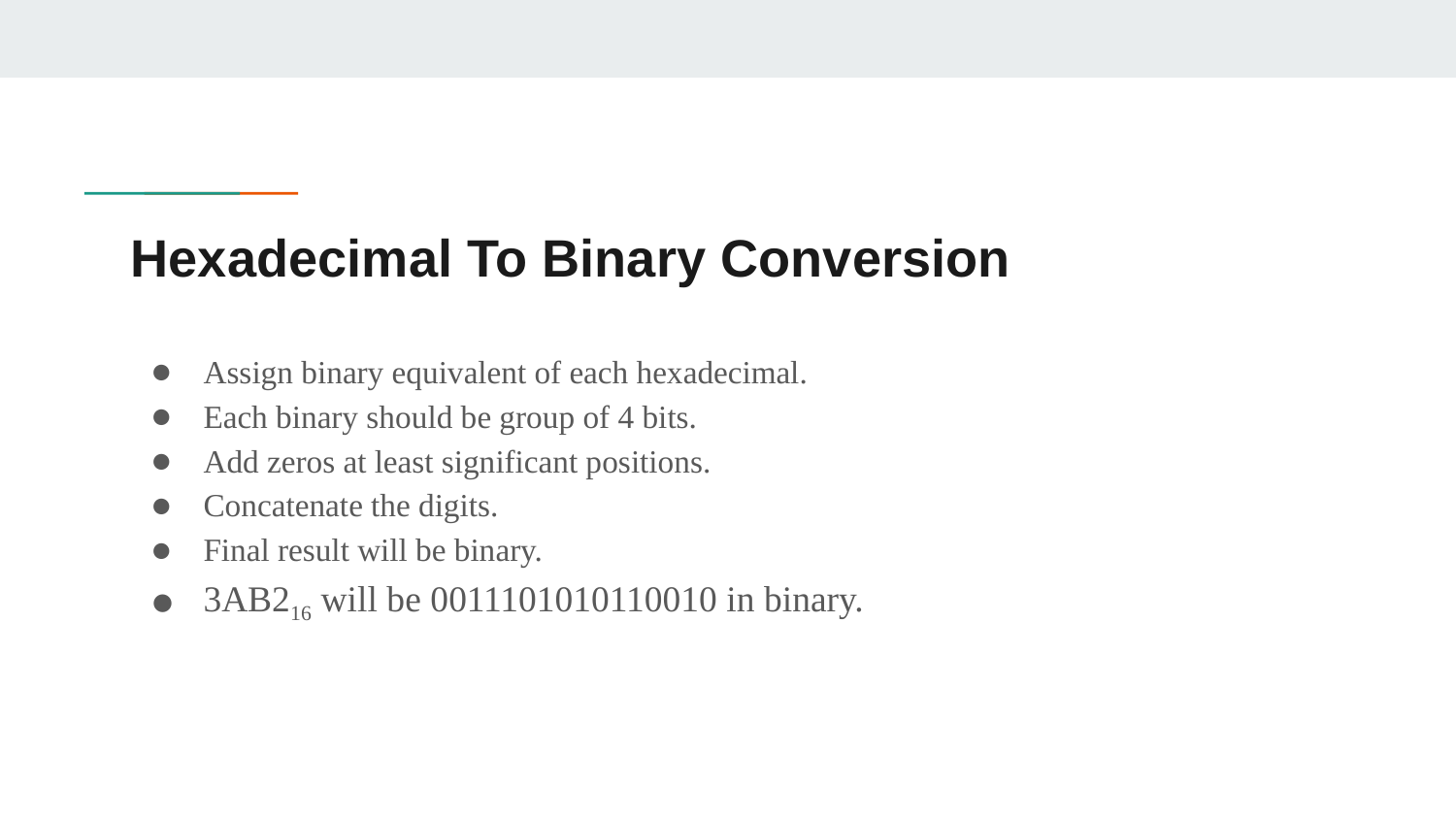

# Hexadecimal To Binary Conversion
Assign binary equivalent of each hexadecimal.
Each binary should be group of 4 bits.
Add zeros at least significant positions.
Concatenate the digits.
Final result will be binary.
3AB216 will be 0011101010110010 in binary.